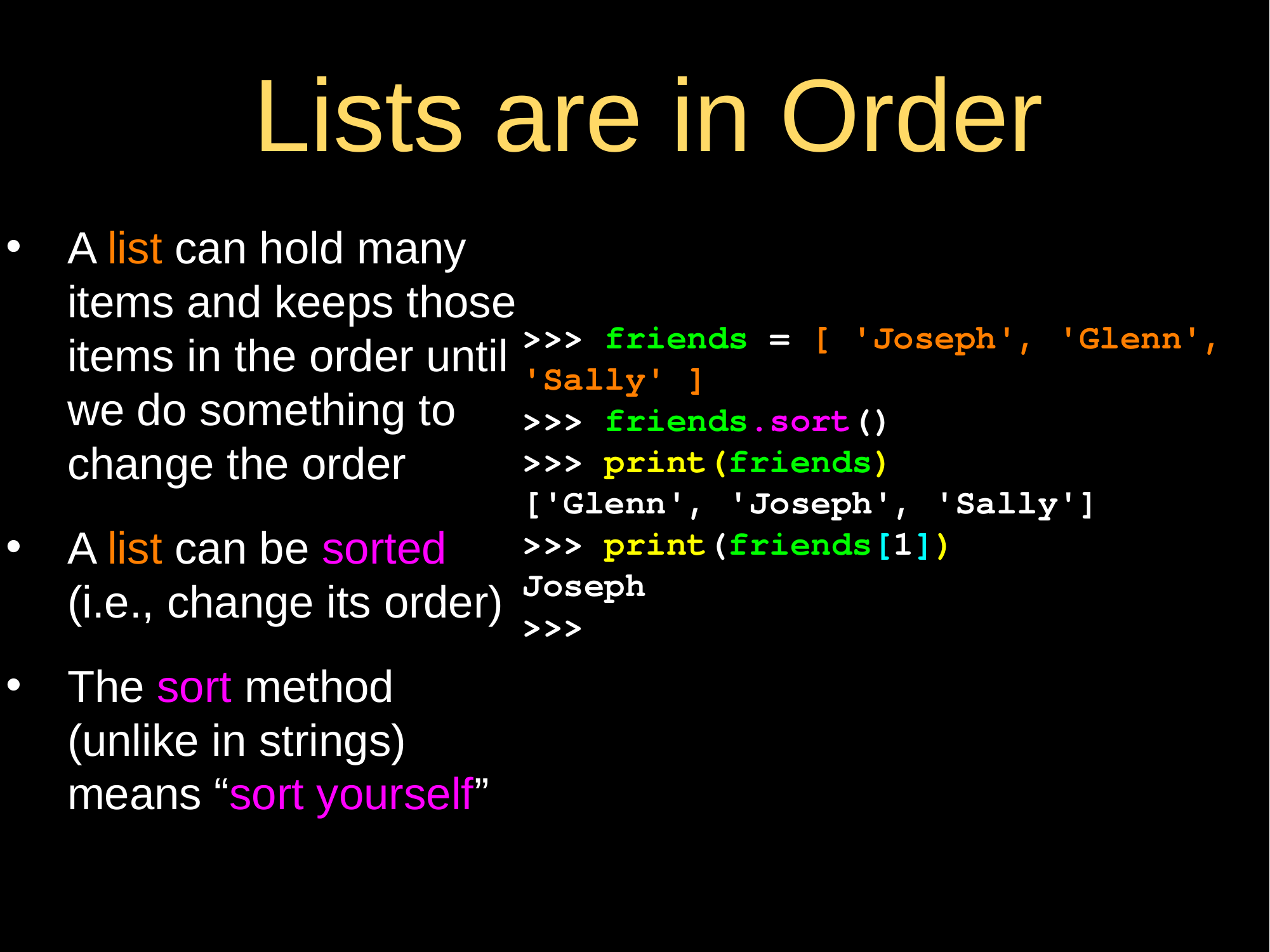

# Lists are in Order
>>> friends = [ 'Joseph', 'Glenn', 'Sally' ]
>>> friends.sort()
>>> print(friends)
['Glenn', 'Joseph', 'Sally']
>>> print(friends[1])
Joseph
>>>
A list can hold many items and keeps those items in the order until we do something to change the order
A list can be sorted
(i.e., change its order)
The sort method (unlike in strings) means “sort yourself”